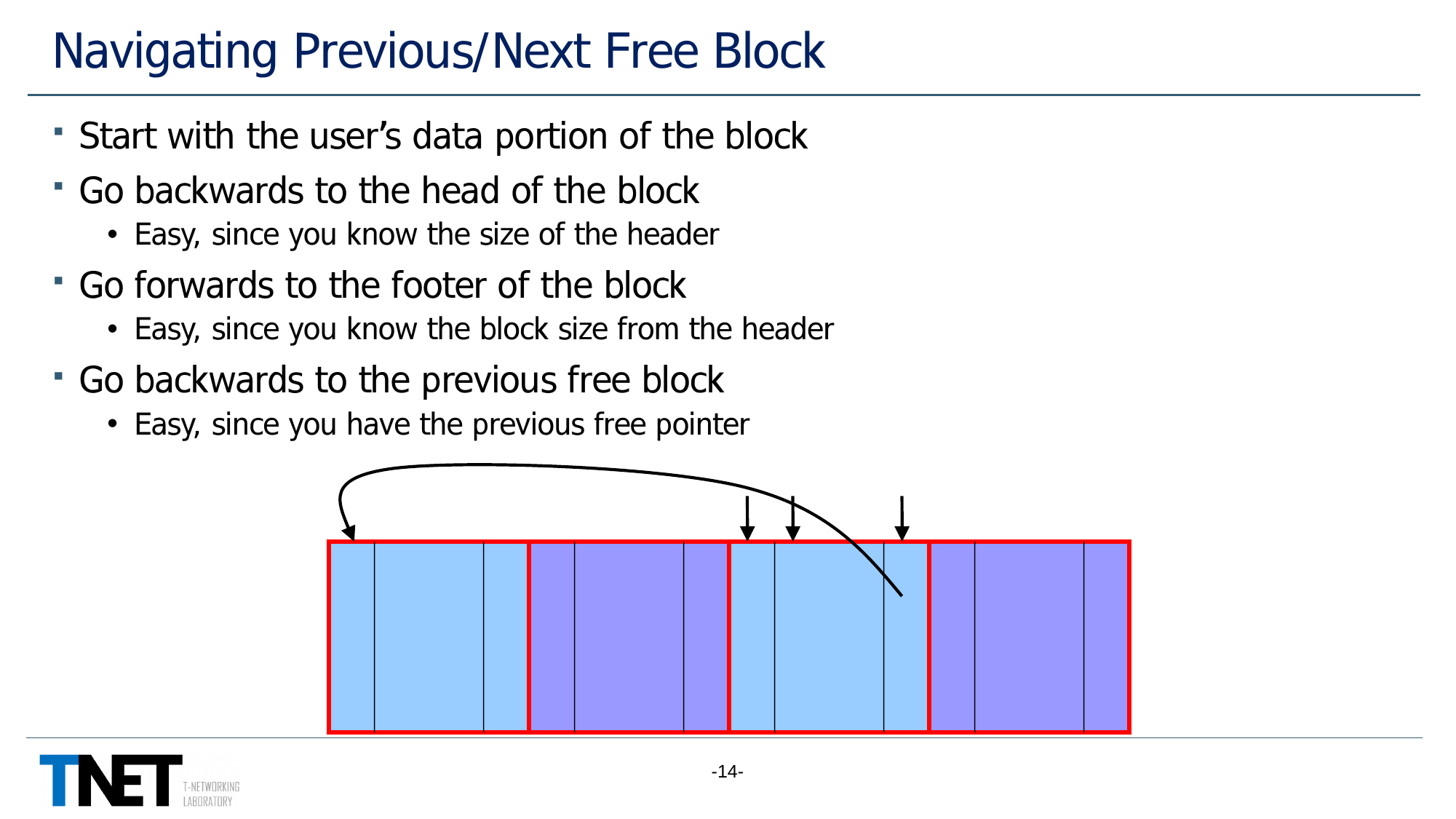

# Navigating Previous/Next Free Block
Start with the user’s data portion of the block
Go backwards to the head of the block
Easy, since you know the size of the header
Go forwards to the footer of the block
Easy, since you know the block size from the header
Go backwards to the previous free block
Easy, since you have the previous free pointer

-14-